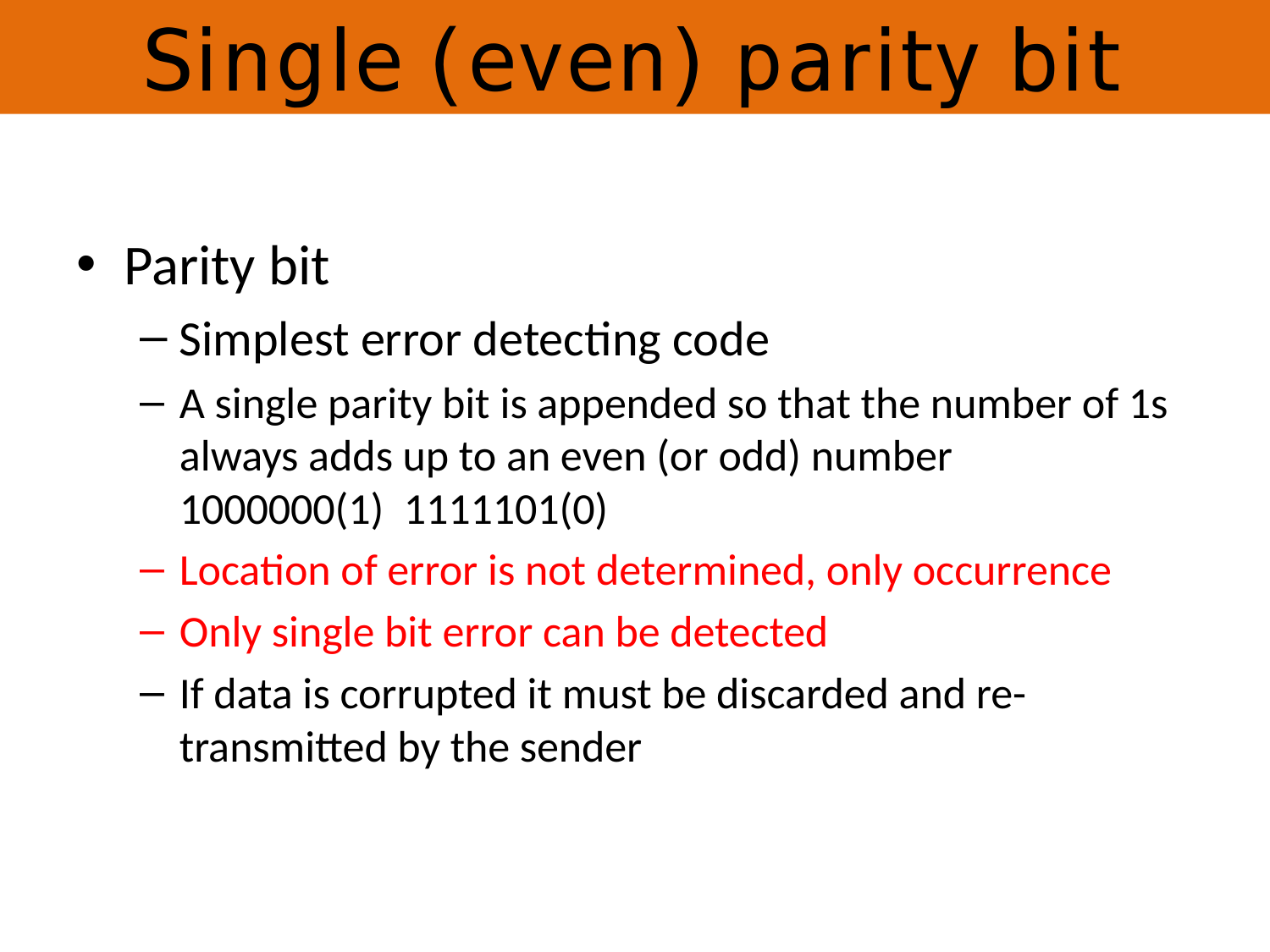

Single (even) parity bit
Parity bit
Simplest error detecting code
A single parity bit is appended so that the number of 1s always adds up to an even (or odd) number
1000000(1)  1111101(0)
Location of error is not determined, only occurrence
Only single bit error can be detected
If data is corrupted it must be discarded and re-transmitted by the sender